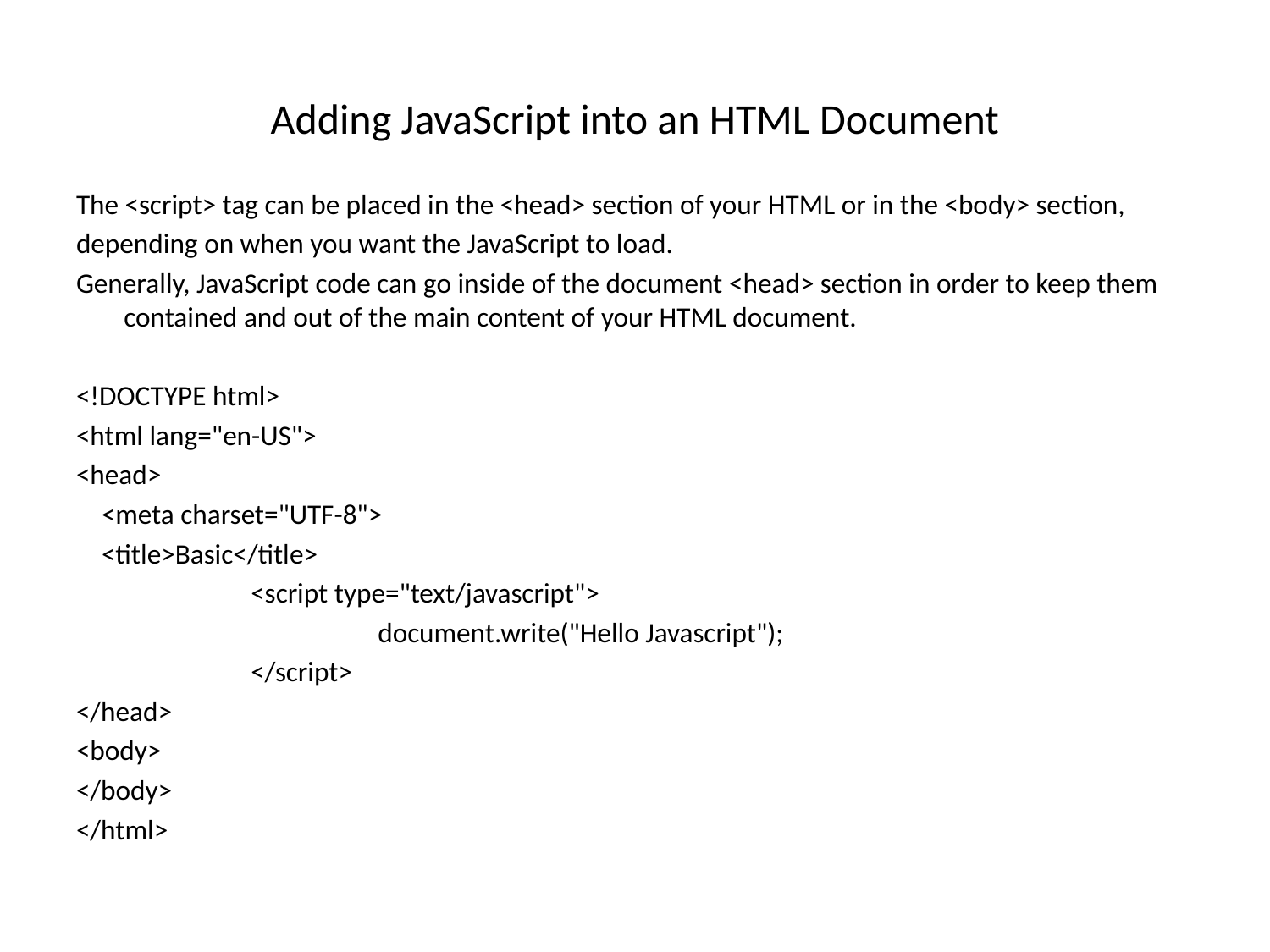

# Adding JavaScript into an HTML Document
The <script> tag can be placed in the <head> section of your HTML or in the <body> section,
depending on when you want the JavaScript to load.
Generally, JavaScript code can go inside of the document <head> section in order to keep them contained and out of the main content of your HTML document.

<!DOCTYPE html>
<html lang="en-US">
<head>
    <meta charset="UTF-8">
    <title>Basic</title>
    		<script type="text/javascript">
       			document.write("Hello Javascript");
    		</script>
</head>
<body>
</body>
</html>